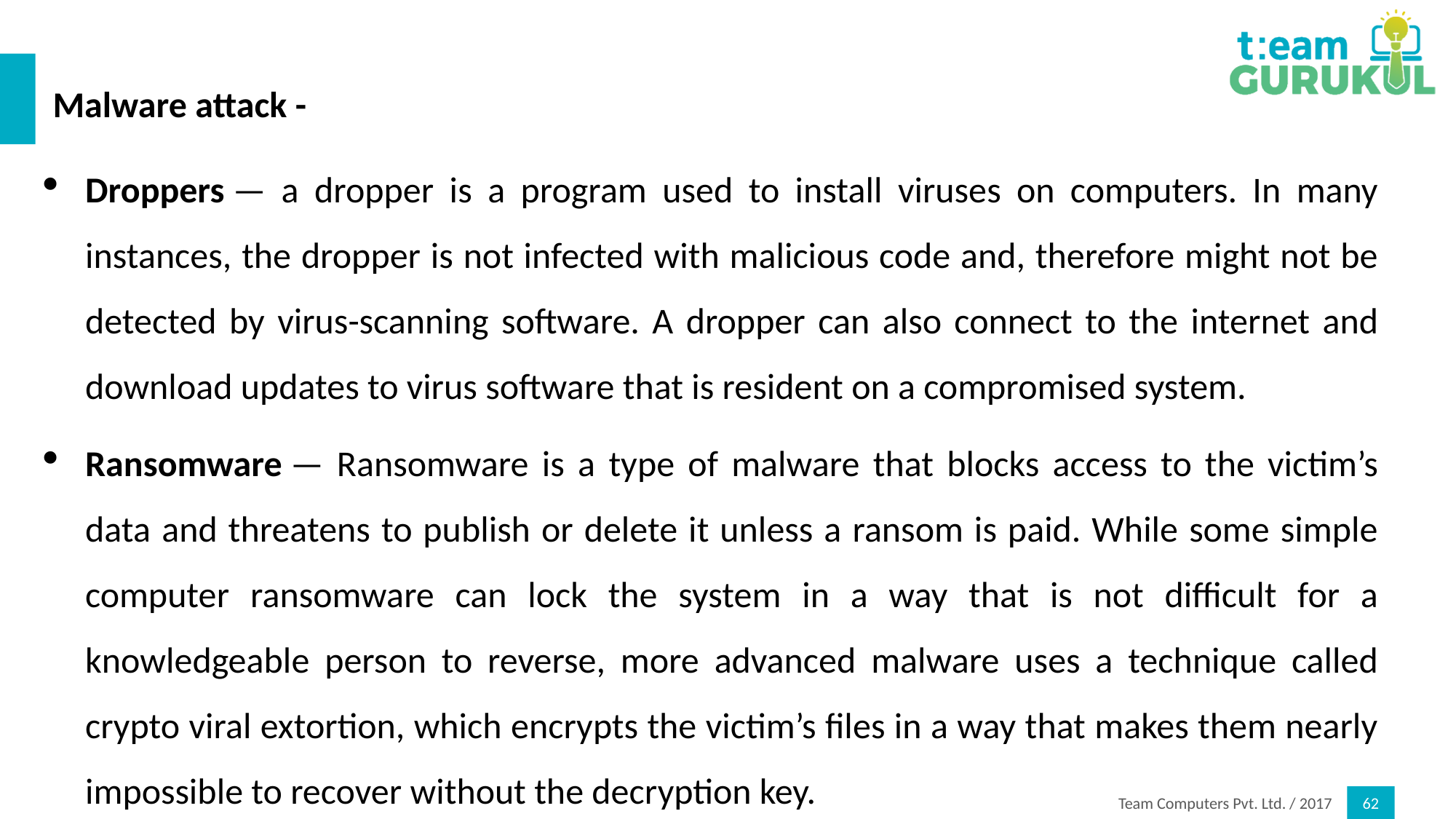

# Malware attack -
Droppers — a dropper is a program used to install viruses on computers. In many instances, the dropper is not infected with malicious code and, therefore might not be detected by virus-scanning software. A dropper can also connect to the internet and download updates to virus software that is resident on a compromised system.
Ransomware — Ransomware is a type of malware that blocks access to the victim’s data and threatens to publish or delete it unless a ransom is paid. While some simple computer ransomware can lock the system in a way that is not difficult for a knowledgeable person to reverse, more advanced malware uses a technique called crypto viral extortion, which encrypts the victim’s files in a way that makes them nearly impossible to recover without the decryption key.